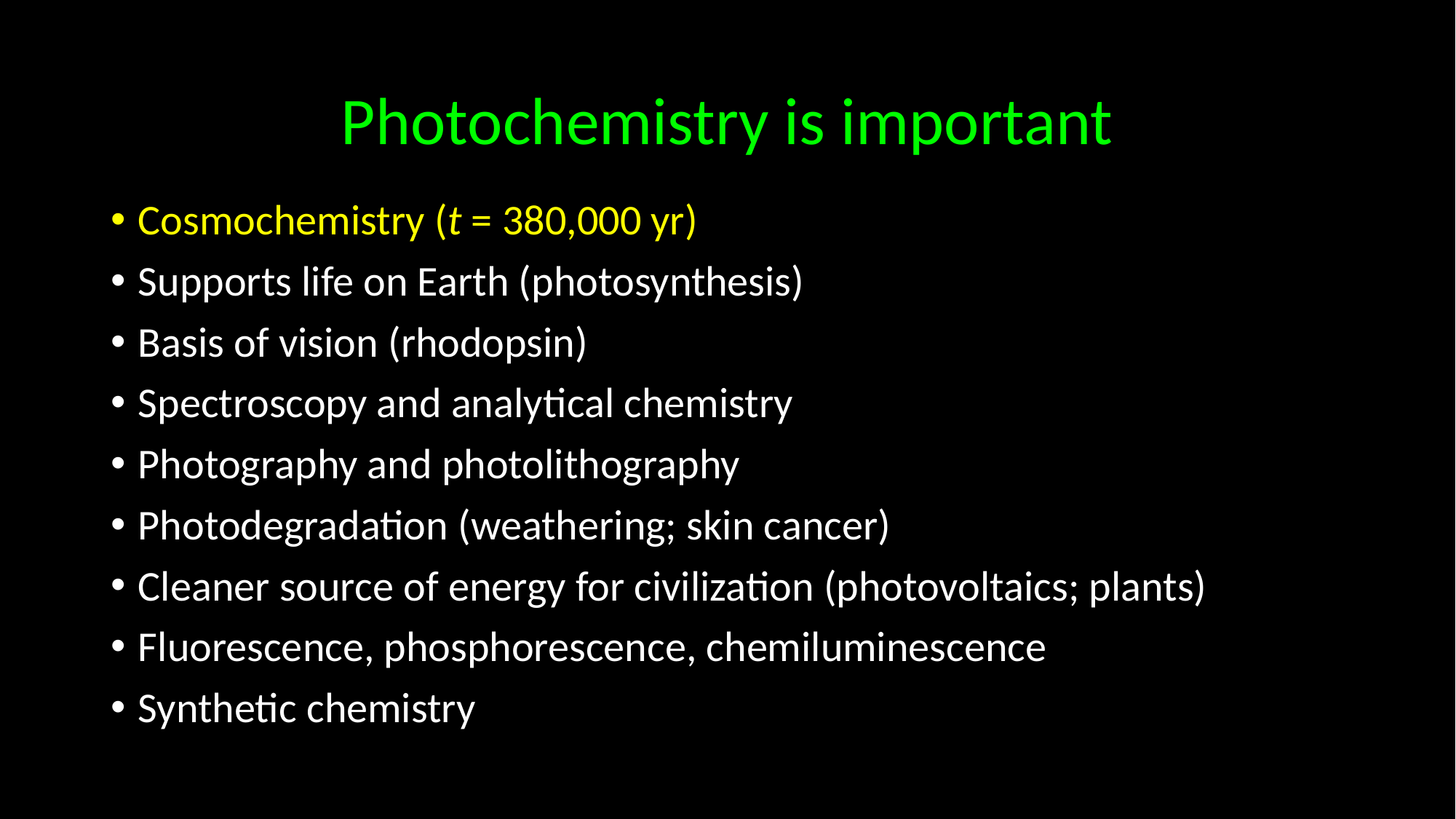

# Photochemistry is important
Cosmochemistry (t = 380,000 yr)
Supports life on Earth (photosynthesis)
Basis of vision (rhodopsin)
Spectroscopy and analytical chemistry
Photography and photolithography
Photodegradation (weathering; skin cancer)
Cleaner source of energy for civilization (photovoltaics; plants)
Fluorescence, phosphorescence, chemiluminescence
Synthetic chemistry